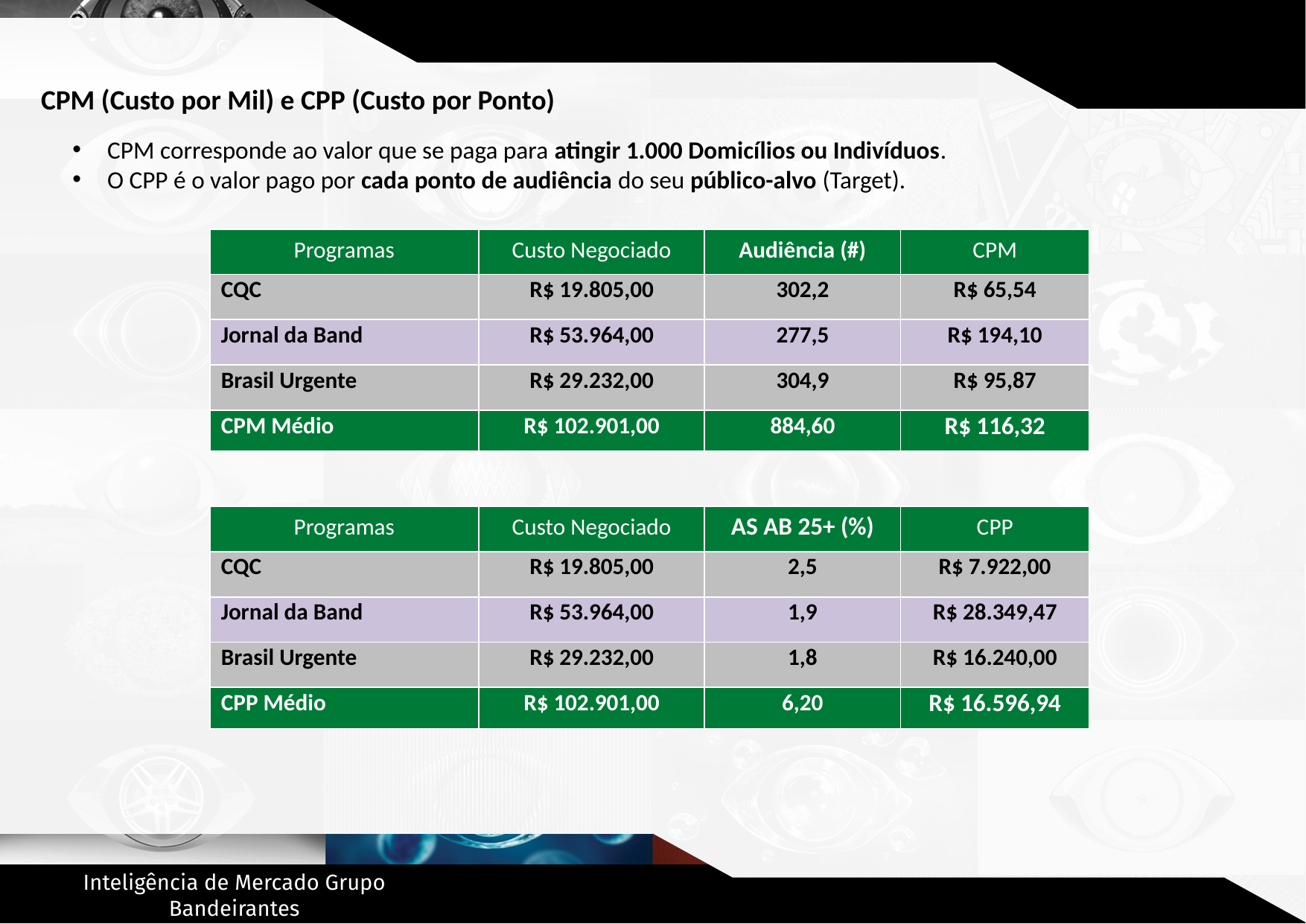

CPM (Custo por Mil) e CPP (Custo por Ponto)
CPM corresponde ao valor que se paga para atingir 1.000 Domicílios ou Indivíduos.
O CPP é o valor pago por cada ponto de audiência do seu público-alvo (Target).
| Programas | Custo Negociado | Audiência (#) | CPM |
| --- | --- | --- | --- |
| CQC | R$ 19.805,00 | 302,2 | R$ 65,54 |
| Jornal da Band | R$ 53.964,00 | 277,5 | R$ 194,10 |
| Brasil Urgente | R$ 29.232,00 | 304,9 | R$ 95,87 |
| CPM Médio | R$ 102.901,00 | 884,60 | R$ 116,32 |
| Programas | Custo Negociado | AS AB 25+ (%) | CPP |
| --- | --- | --- | --- |
| CQC | R$ 19.805,00 | 2,5 | R$ 7.922,00 |
| Jornal da Band | R$ 53.964,00 | 1,9 | R$ 28.349,47 |
| Brasil Urgente | R$ 29.232,00 | 1,8 | R$ 16.240,00 |
| CPP Médio | R$ 102.901,00 | 6,20 | R$ 16.596,94 |